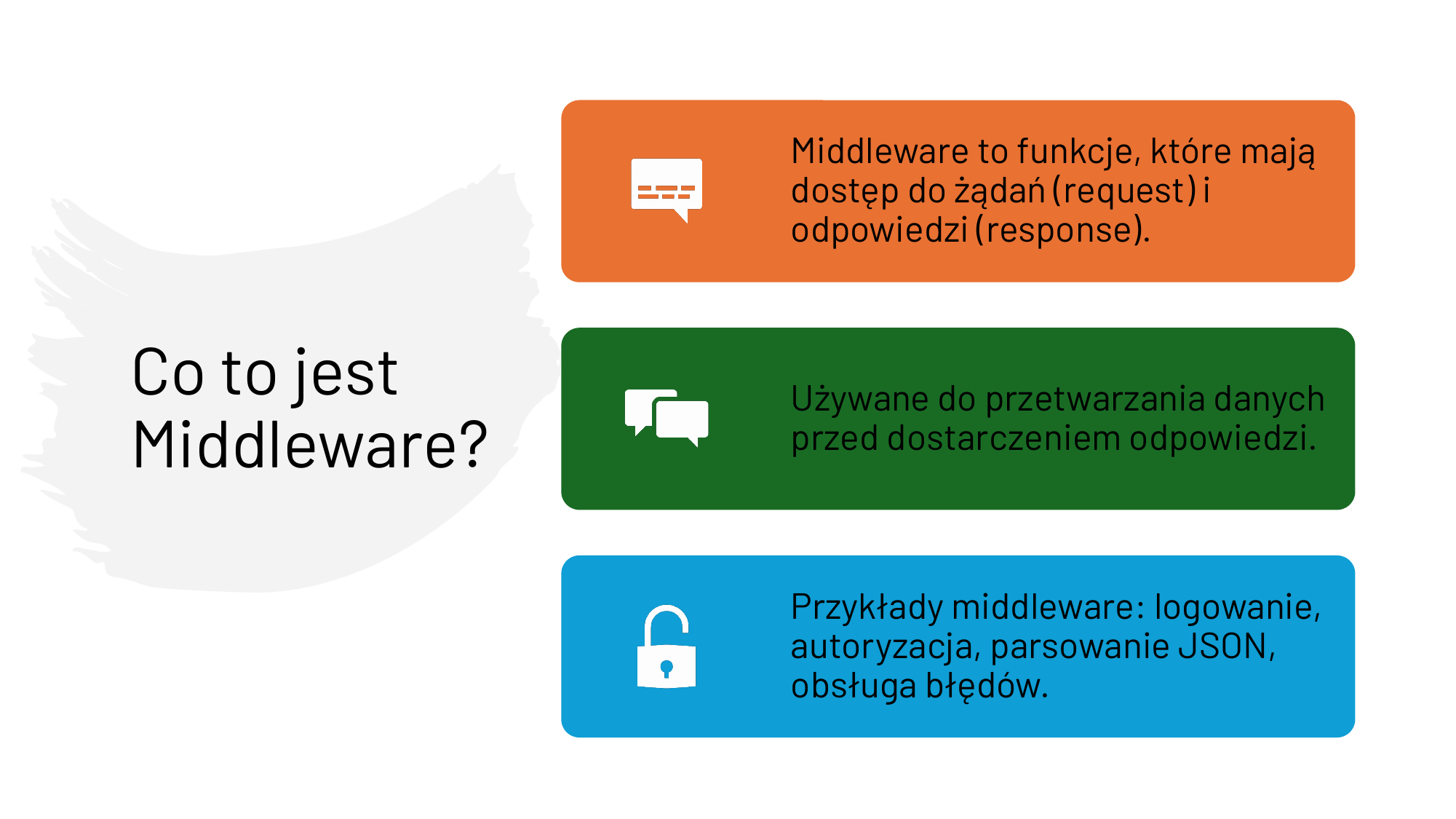

# Co to jest Middleware?
Middleware to funkcje, które mają dostęp do żądań (request) i odpowiedzi (response).
Używane do przetwarzania danych przed dostarczeniem odpowiedzi.
Przykłady middleware: logowanie, autoryzacja, parsowanie JSON, obsługa błędów.